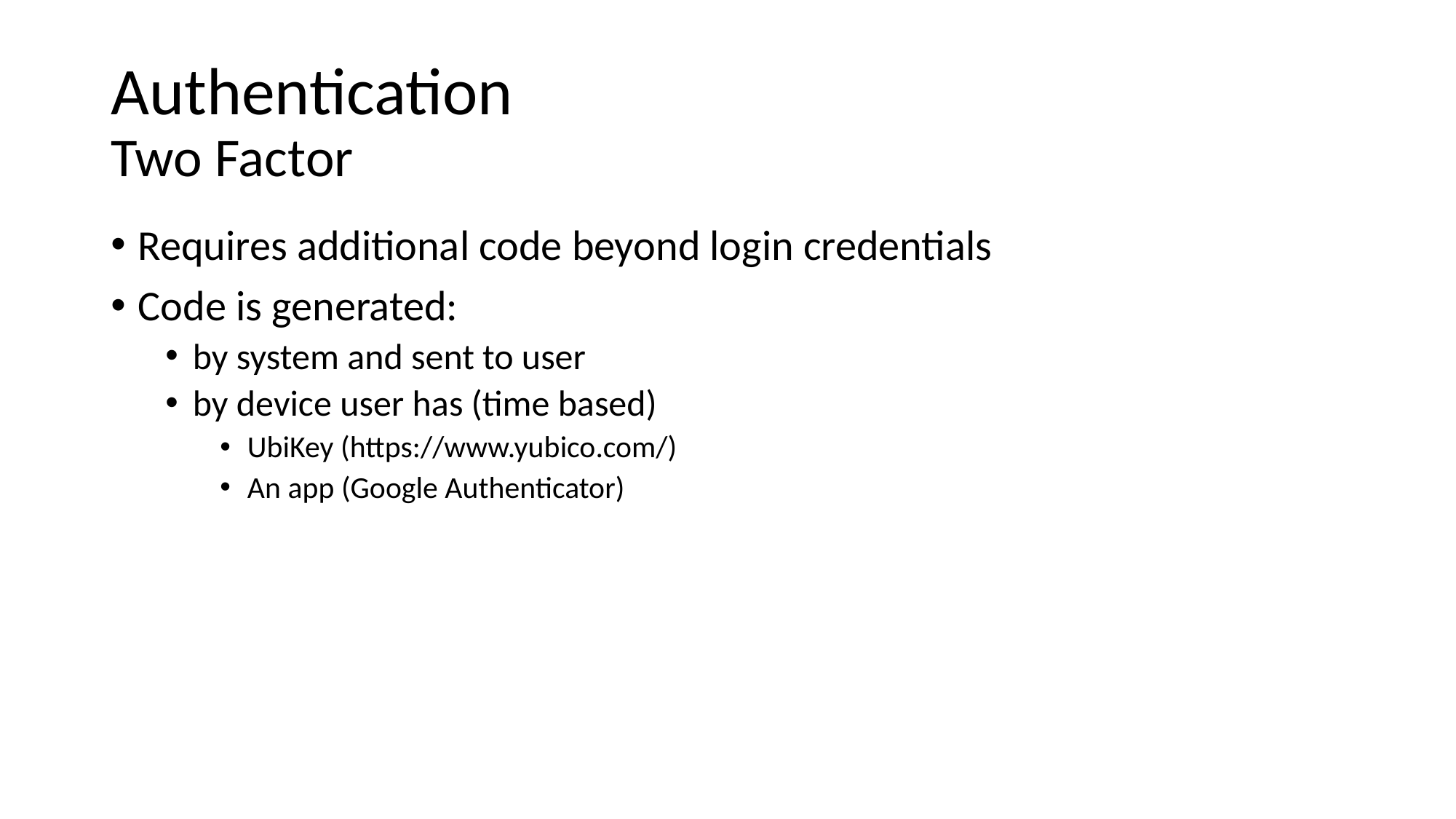

# Authentication Two Factor
Requires additional code beyond login credentials
Code is generated:
by system and sent to user
by device user has (time based)
UbiKey (https://www.yubico.com/)
An app (Google Authenticator)